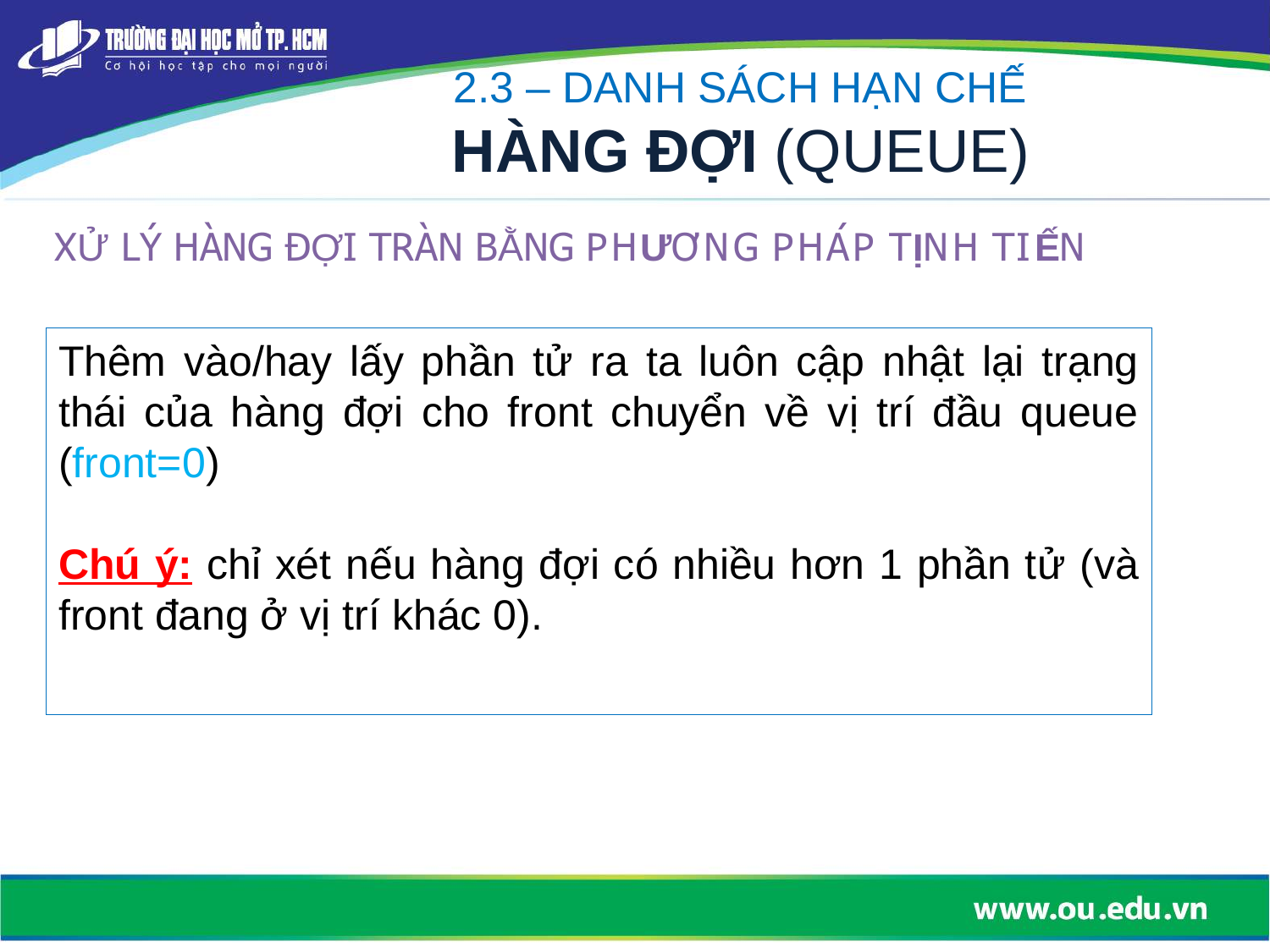

2.3 – DANH SÁCH HẠN CHẾ
HÀNG ĐỢI (QUEUE)
XỬ LÝ HÀNG ĐỢI TRÀN BẰNG PHƯƠNG PHÁP TỊNH TIẾN
Thêm vào/hay lấy phần tử ra ta luôn cập nhật lại trạng thái của hàng đợi cho front chuyển về vị trí đầu queue (front=0)

Chú ý: chỉ xét nếu hàng đợi có nhiều hơn 1 phần tử (và front đang ở vị trí khác 0).